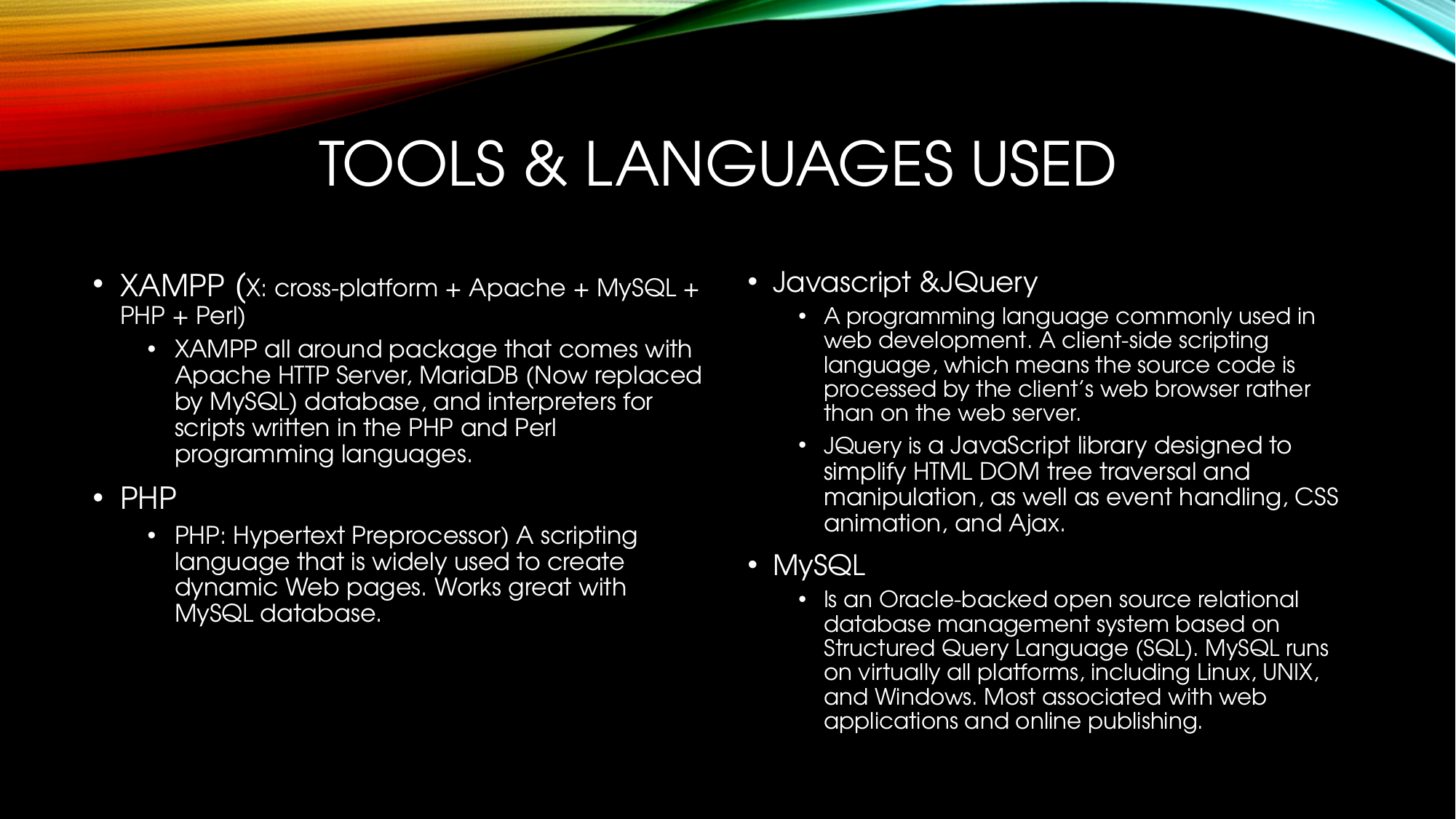

# Tools & Languages used
XAMPP (X: cross-platform + Apache + MySQL + PHP + Perl)
XAMPP all around package that comes with Apache HTTP Server, MariaDB (Now replaced by MySQL) database, and interpreters for scripts written in the PHP and Perl programming languages.
PHP
PHP: Hypertext Preprocessor) A scripting language that is widely used to create dynamic Web pages. Works great with MySQL database.
Javascript &JQuery
A programming language commonly used in web development. A client-side scripting language, which means the source code is processed by the client’s web browser rather than on the web server.
JQuery is a JavaScript library designed to simplify HTML DOM tree traversal and manipulation, as well as event handling, CSS animation, and Ajax.
MySQL
Is an Oracle-backed open source relational database management system based on Structured Query Language (SQL). MySQL runs on virtually all platforms, including Linux, UNIX, and Windows. Most associated with web applications and online publishing.